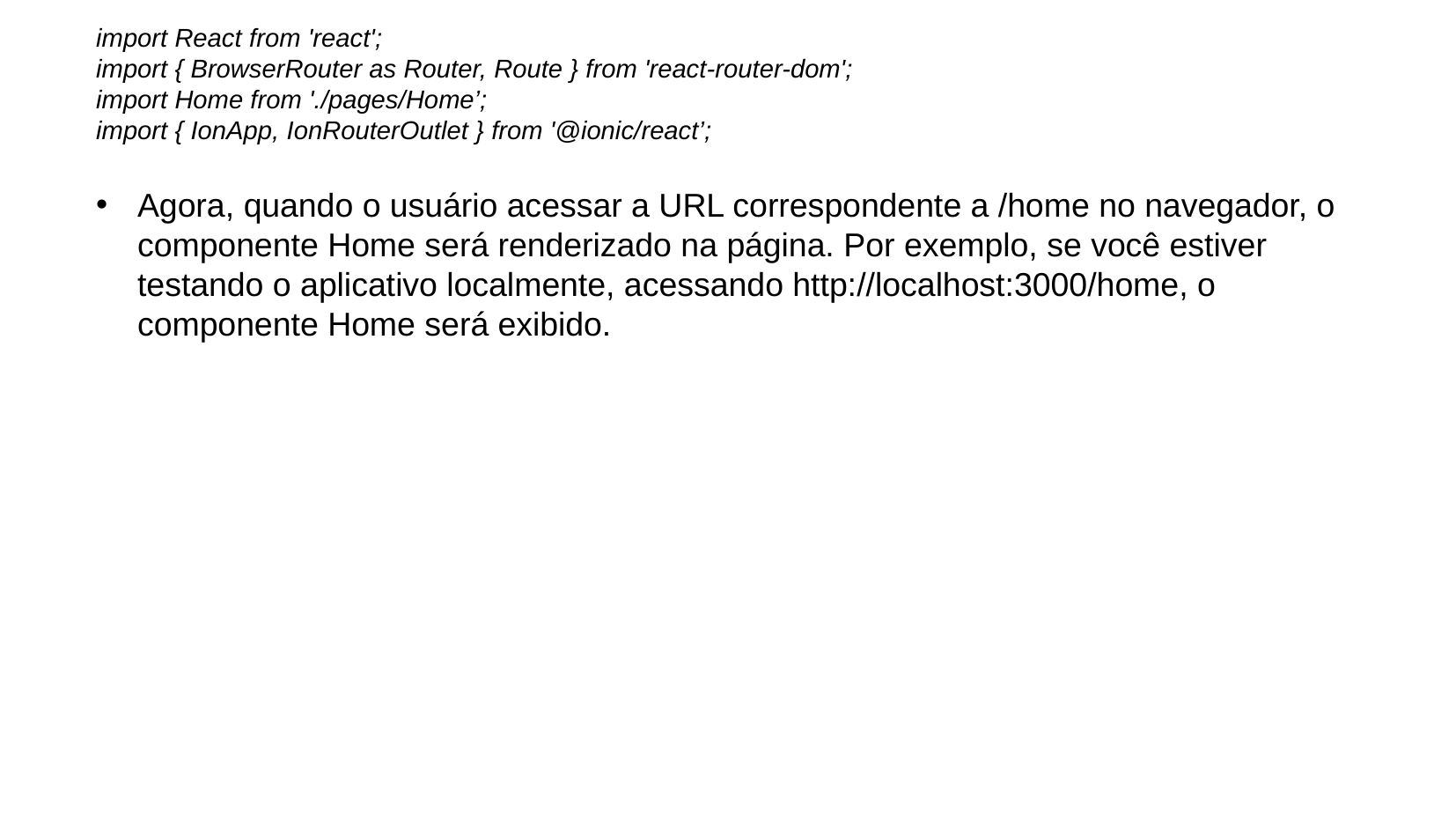

import React from 'react';
import { BrowserRouter as Router, Route } from 'react-router-dom';
import Home from './pages/Home’;
import { IonApp, IonRouterOutlet } from '@ionic/react’;

Agora, quando o usuário acessar a URL correspondente a /home no navegador, o componente Home será renderizado na página. Por exemplo, se você estiver testando o aplicativo localmente, acessando http://localhost:3000/home, o componente Home será exibido.